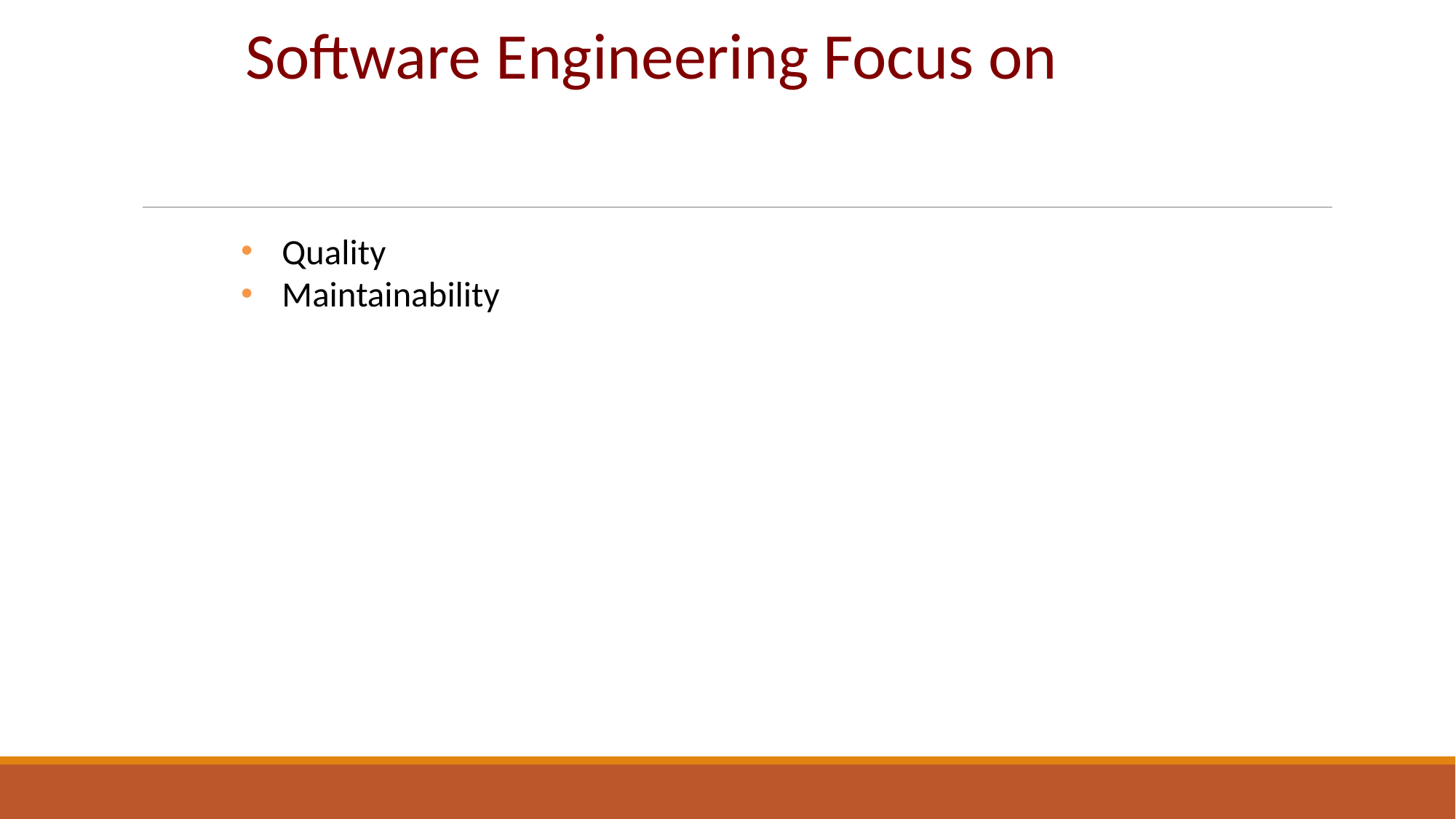

# Software Engineering Focus on
Quality
Maintainability